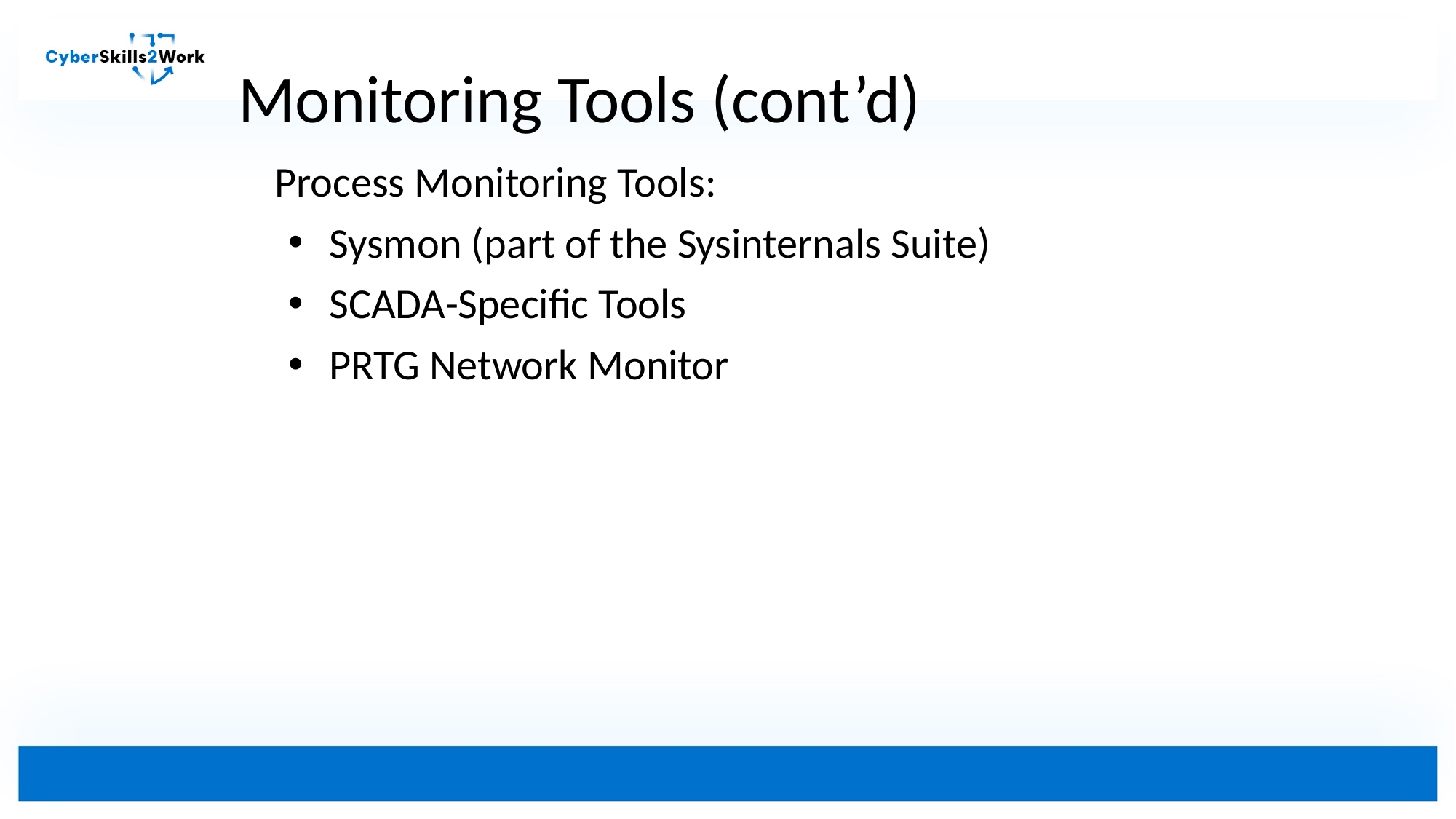

# Monitoring Tools (cont’d)
Process Monitoring Tools:
Sysmon (part of the Sysinternals Suite)
SCADA-Specific Tools
PRTG Network Monitor